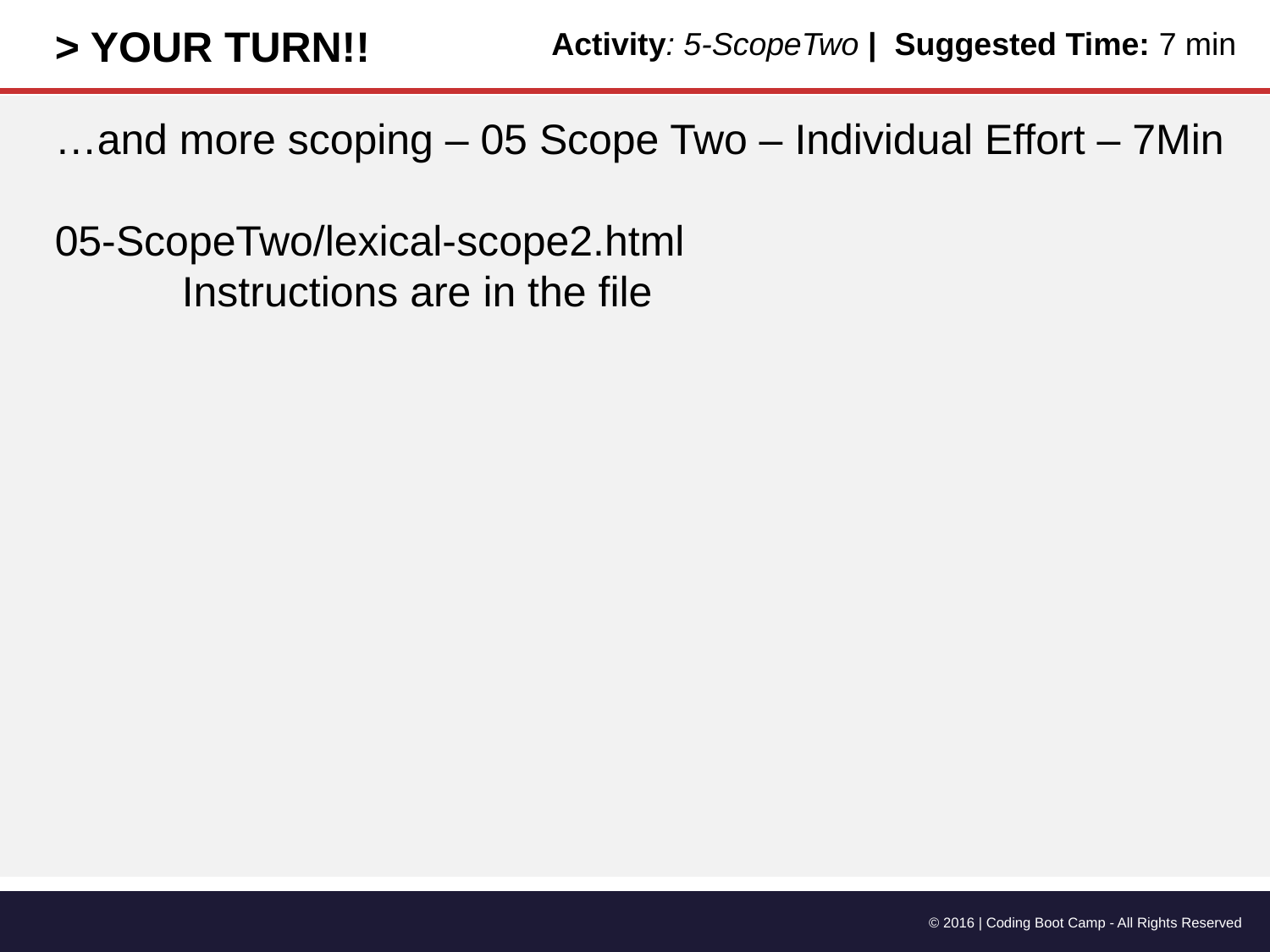

> YOUR TURN!!
Activity: 5-ScopeTwo |  Suggested Time: 7 min

…and more scoping – 05 Scope Two – Individual Effort – 7Min

05-ScopeTwo/lexical-scope2.html
	Instructions are in the file